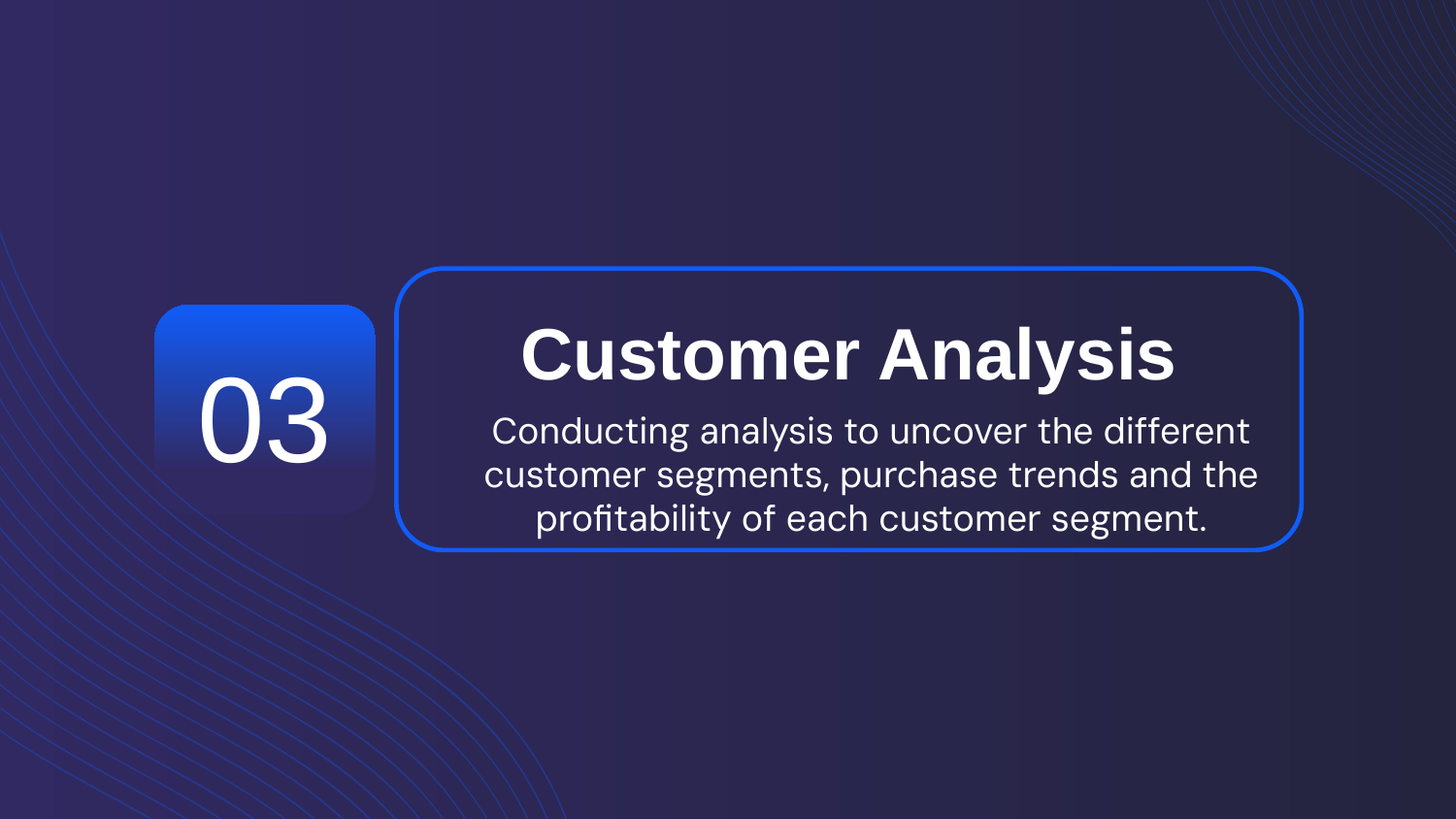

# Customer Analysis
03
Conducting analysis to uncover the different customer segments, purchase trends and the profitability of each customer segment.